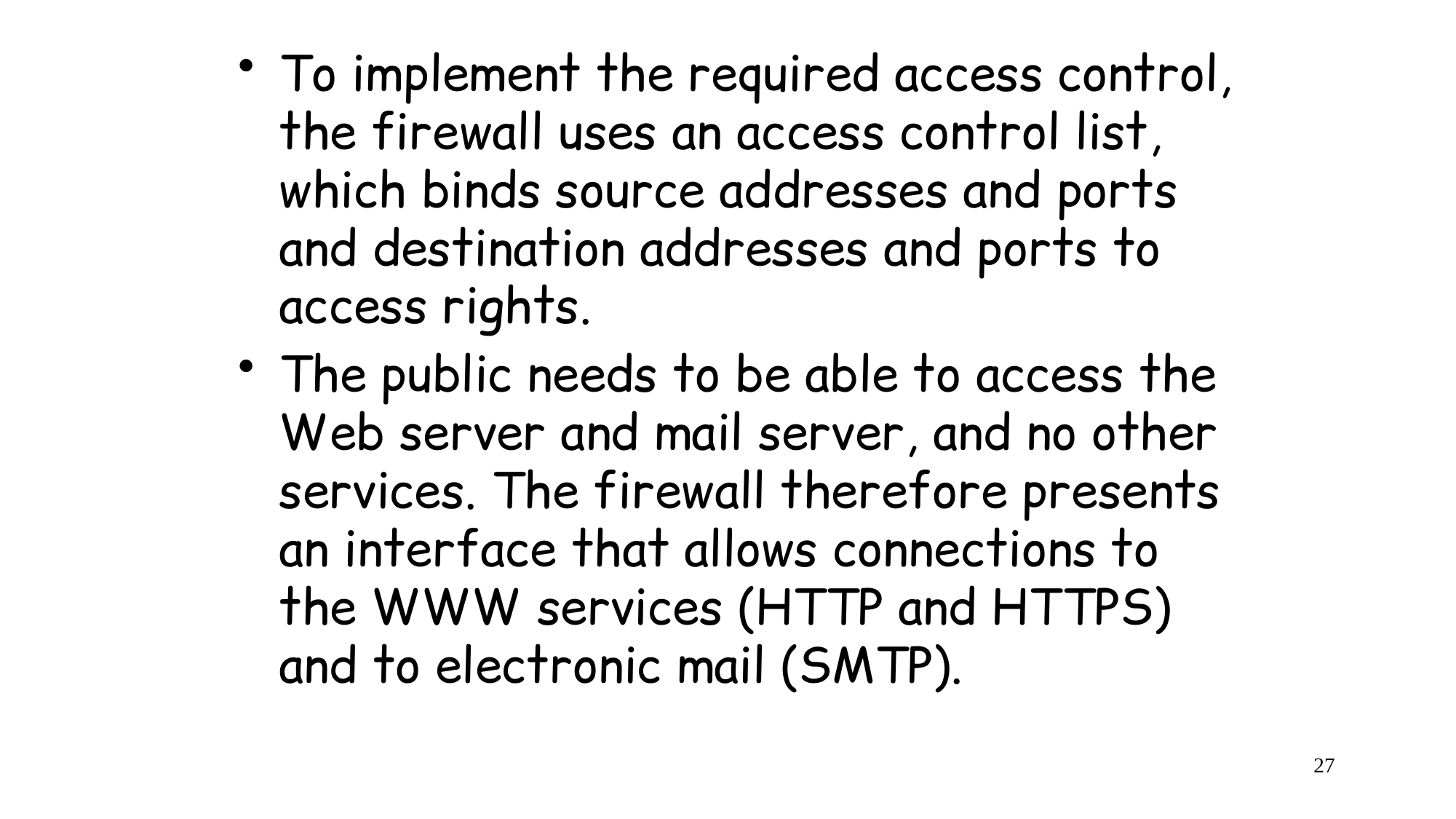

To implement the required access control, the firewall uses an access control list, which binds source addresses and ports and destination addresses and ports to access rights.
The public needs to be able to access the Web server and mail server, and no other services. The firewall therefore presents an interface that allows connections to the WWW services (HTTP and HTTPS) and to electronic mail (SMTP).
27